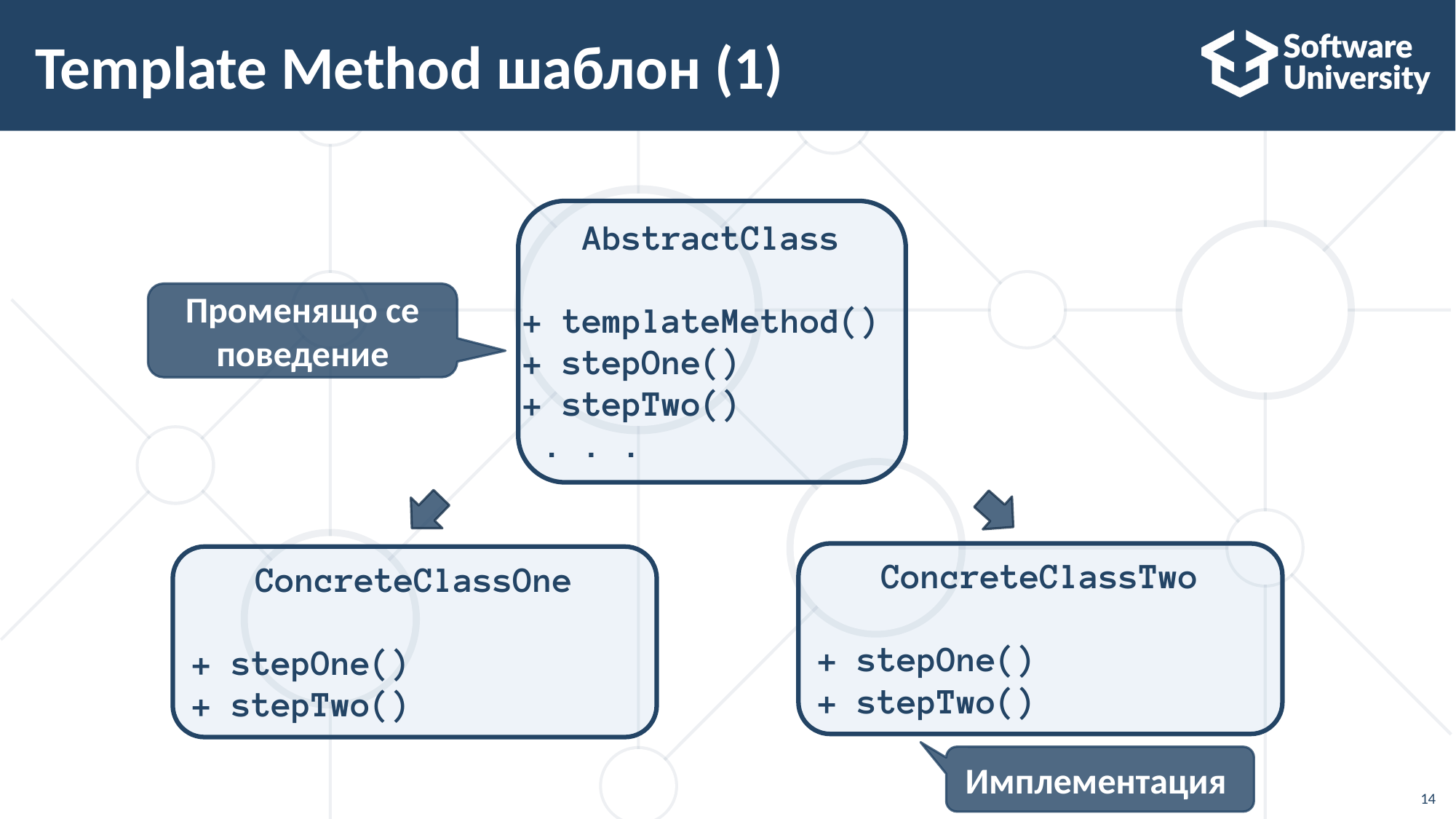

# Template Method шаблон (1)
AbstractClass

+ templateMethod()
+ stepOne()
+ stepTwo()
 . . .
Променящо се поведение

ConcreteClassTwo

+ stepOne()
+ stepTwo()
ConcreteClassOne

+ stepOne()
+ stepTwo()
Имплементация
14